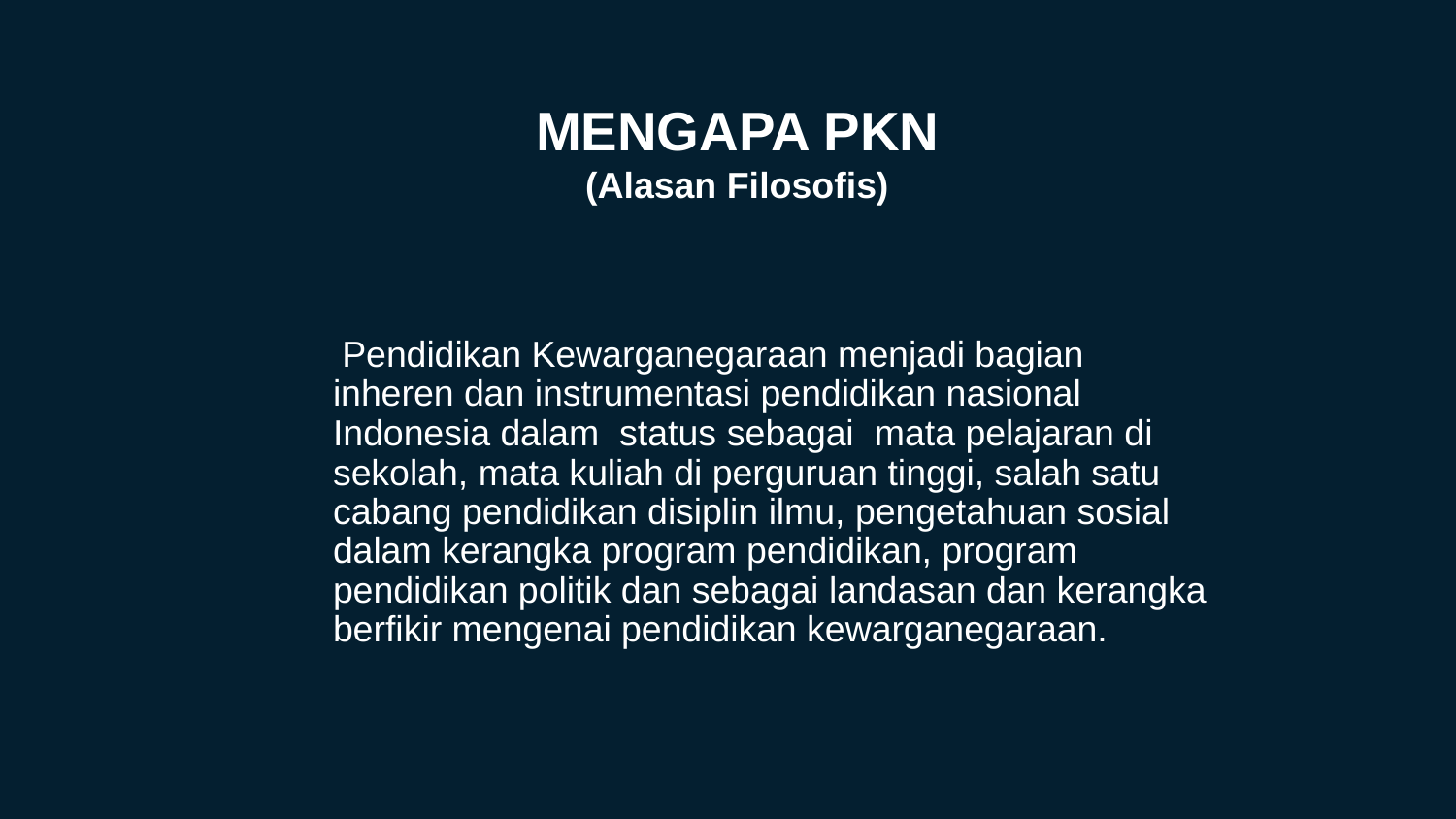

# MENGAPA PKN (Alasan Filosofis)

        Pendidikan Kewarganegaraan menjadi bagian inheren dan instrumentasi pendidikan nasional Indonesia dalam  status sebagai  mata pelajaran di sekolah, mata kuliah di perguruan tinggi, salah satu cabang pendidikan disiplin ilmu, pengetahuan sosial dalam kerangka program pendidikan, program pendidikan politik dan sebagai landasan dan kerangka berfikir mengenai pendidikan kewarganegaraan.